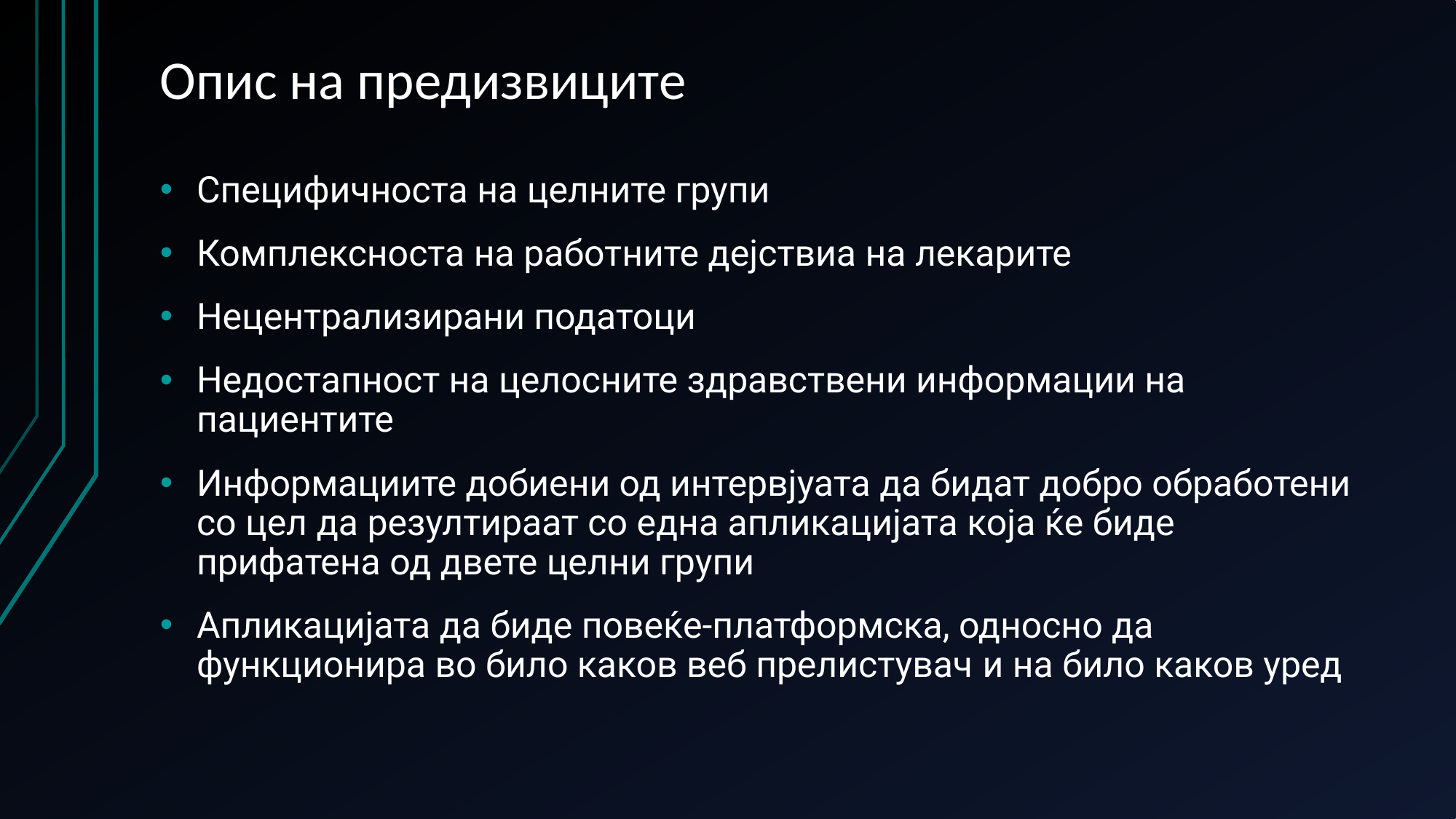

# Опис на предизвиците
Специфичноста на целните групи
Комплексноста на работните дејствиа на лекарите
Нецентрализирани податоци
Недостапност на целосните здравствени информации на пациентите
Информациите добиени од интервјуата да бидат добро обработени со цел да резултираат со една апликацијата која ќе биде прифатена од двете целни групи
Апликацијата да биде повеќе-платформска, односно да функционира во било каков веб прелистувач и на било каков уред